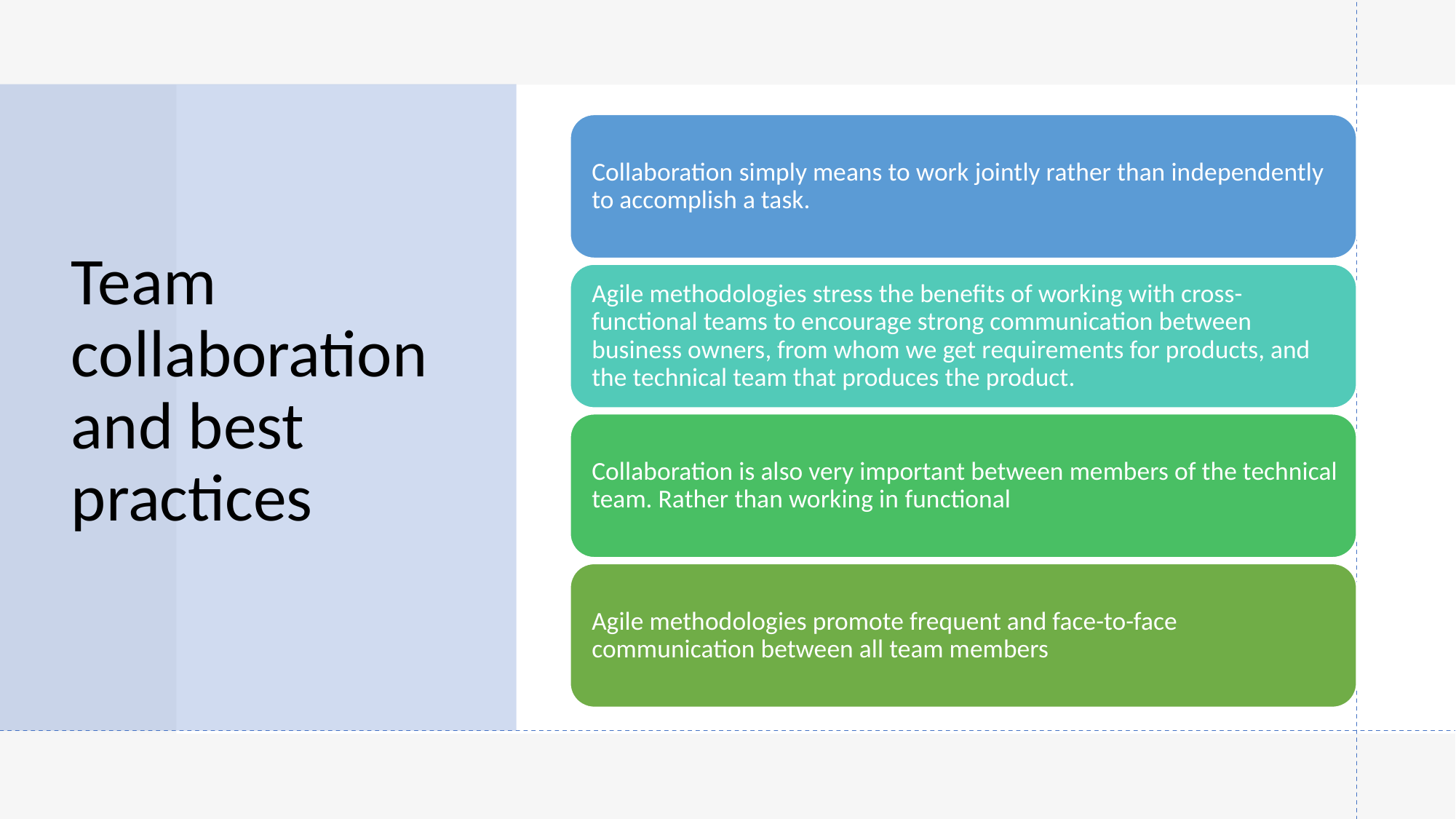

# Team collaboration and best practices

Collaboration simply means to work jointly rather than independently to accomplish a task.
Agile methodologies stress the benefits of working with cross-functional teams to encourage strong communication between business owners, from whom we get requirements for products, and the technical team that produces the product.
Collaboration is also very important between members of the technical team. Rather than working in functional
Agile methodologies promote frequent and face-to-face communication between all team members